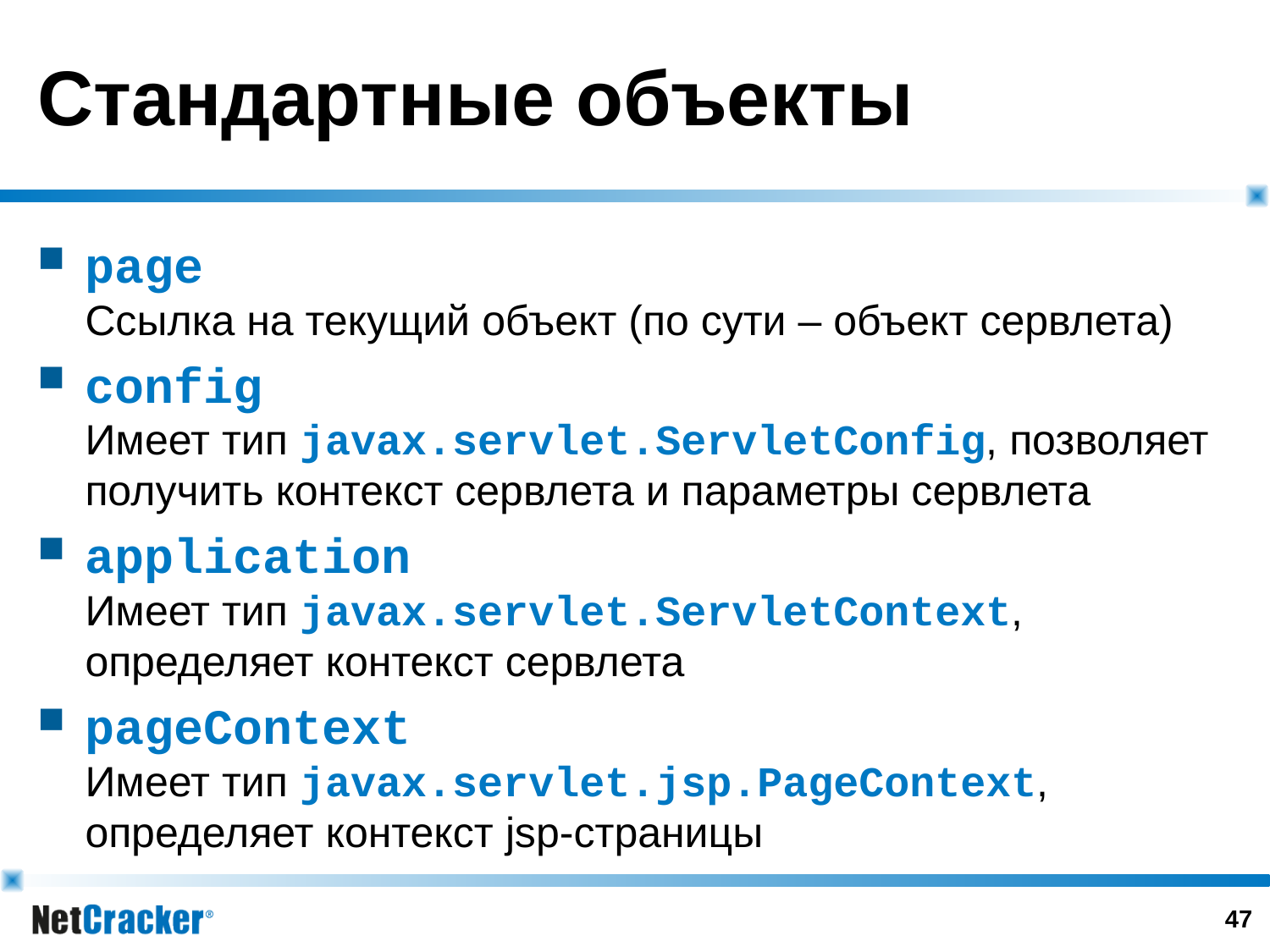

# Стандартные объекты
page
Ссылка на текущий объект (по сути – объект сервлета)
config
Имеет тип javax.servlet.ServletConfig, позволяет получить контекст сервлета и параметры сервлета
application
Имеет тип javax.servlet.ServletContext, определяет контекст сервлета
pageContext
Имеет тип javax.servlet.jsp.PageContext, определяет контекст jsp-страницы
47